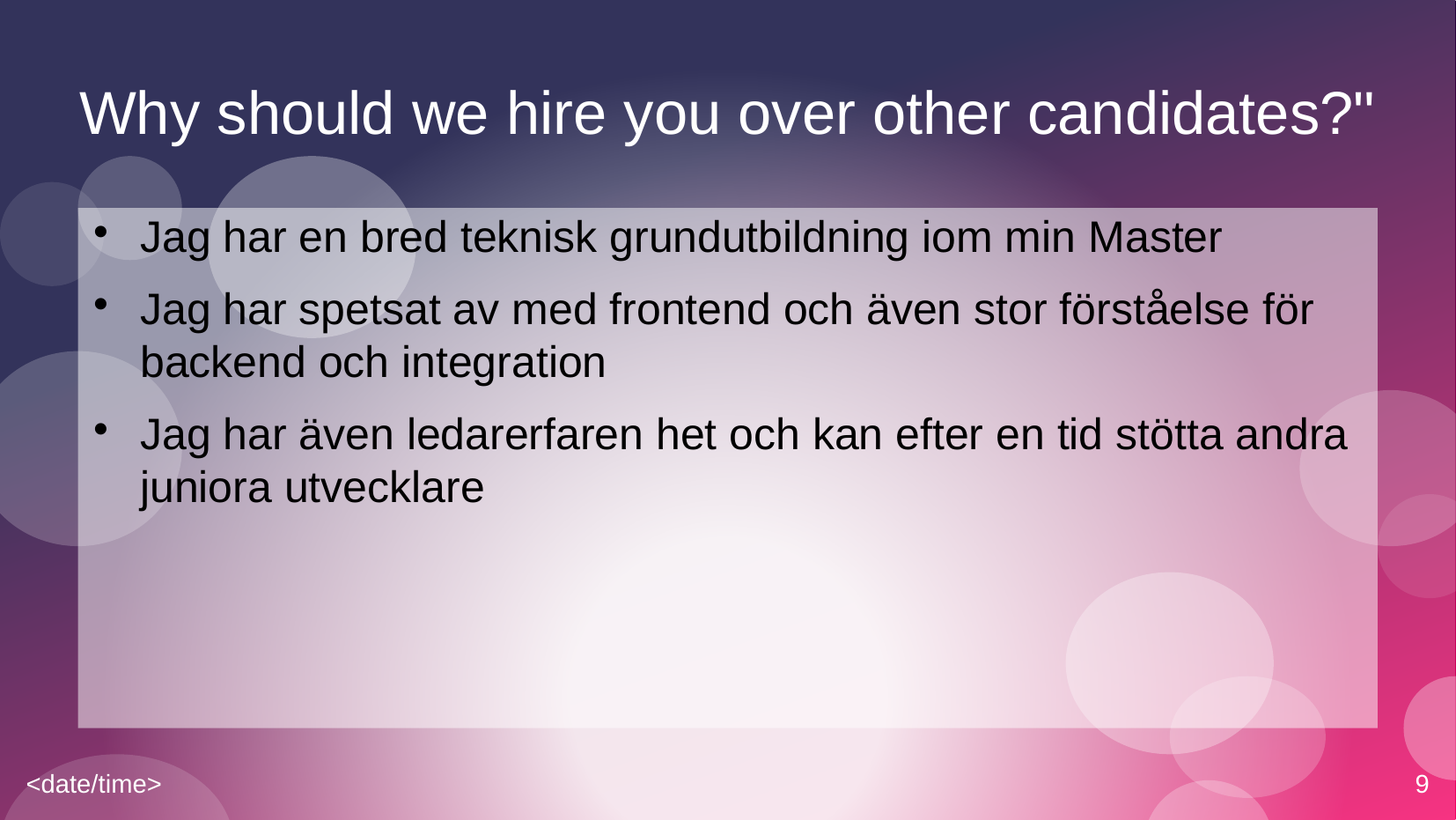

# Why should we hire you over other candidates?"
Jag har en bred teknisk grundutbildning iom min Master
Jag har spetsat av med frontend och även stor förståelse för backend och integration
Jag har även ledarerfaren het och kan efter en tid stötta andra juniora utvecklare